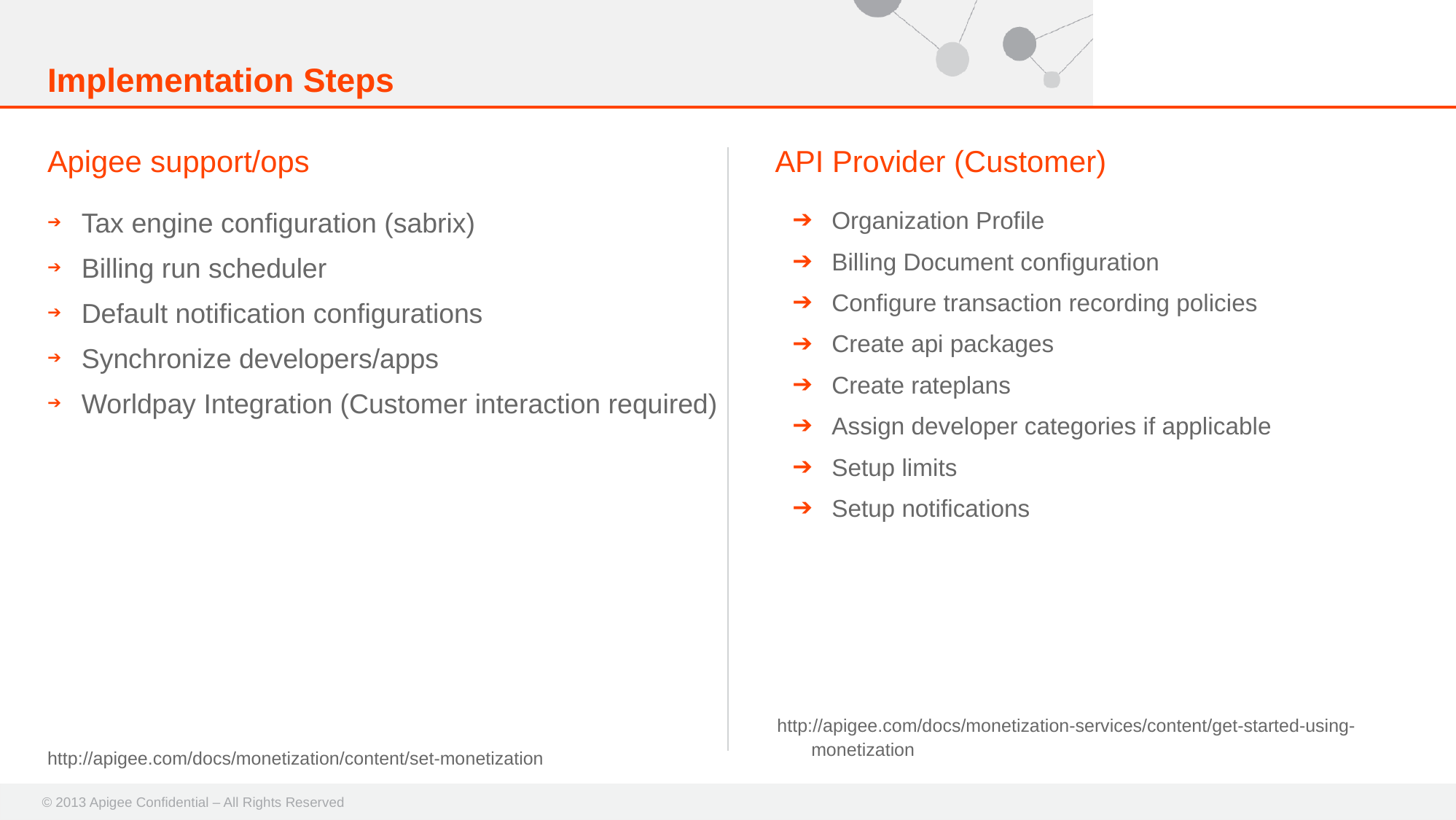

# Implementation Steps
Apigee support/ops

API Provider (Customer)
Tax engine configuration (sabrix)
Billing run scheduler
Default notification configurations
Synchronize developers/apps
Worldpay Integration (Customer interaction required)

http://apigee.com/docs/monetization/content/set-monetization
Organization Profile
Billing Document configuration
Configure transaction recording policies
Create api packages
Create rateplans
Assign developer categories if applicable
Setup limits
Setup notifications

http://apigee.com/docs/monetization-services/content/get-started-using-monetization